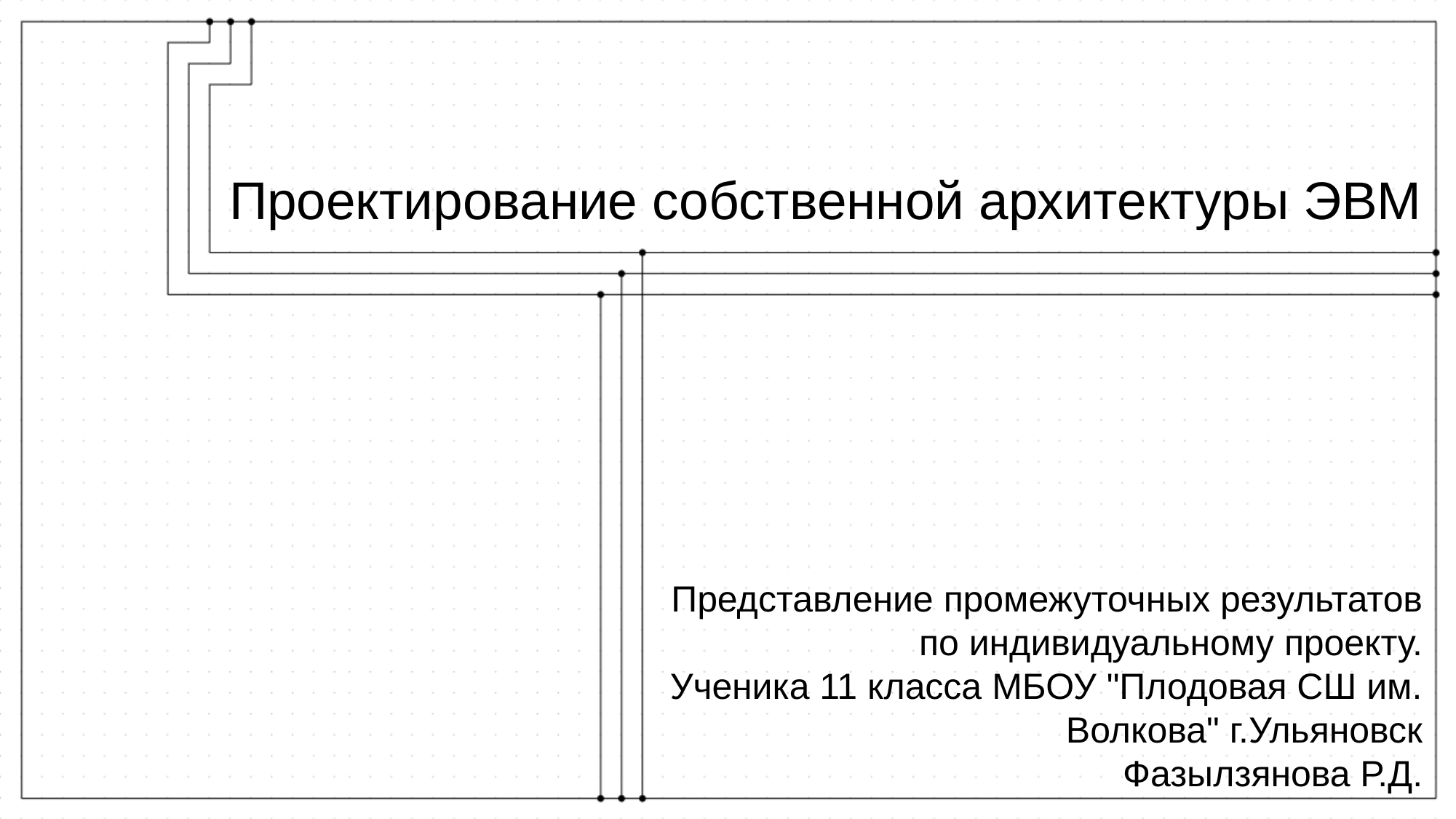

# Проектирование собственной архитектуры ЭВМ
Представление промежуточных результатов
по индивидуальному проекту.
Ученика 11 класса МБОУ "Плодовая СШ им. Волкова" г.Ульяновск
Фазылзянова Р.Д.